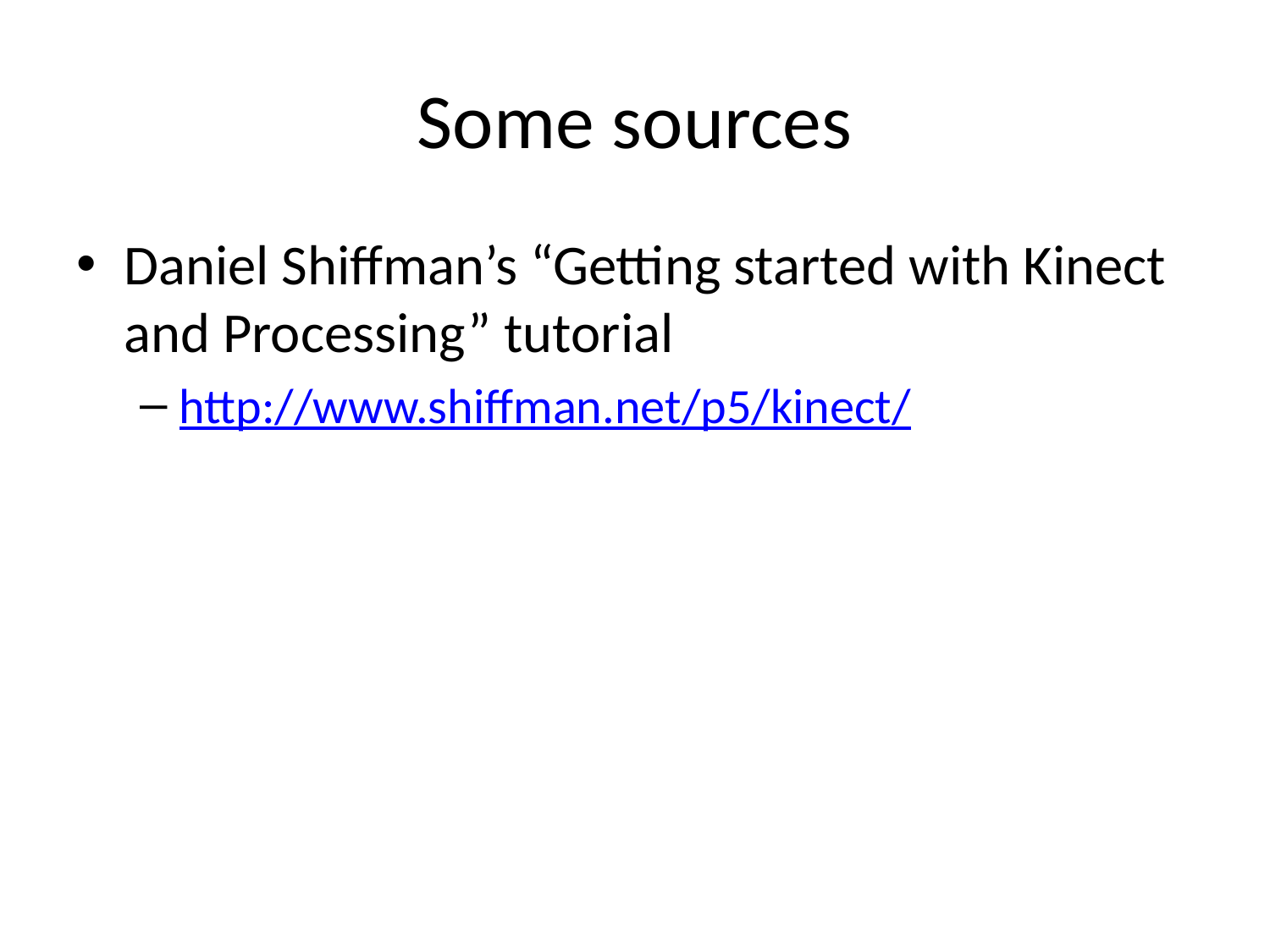

# Some sources
Daniel Shiffman’s “Getting started with Kinect and Processing” tutorial
http://www.shiffman.net/p5/kinect/